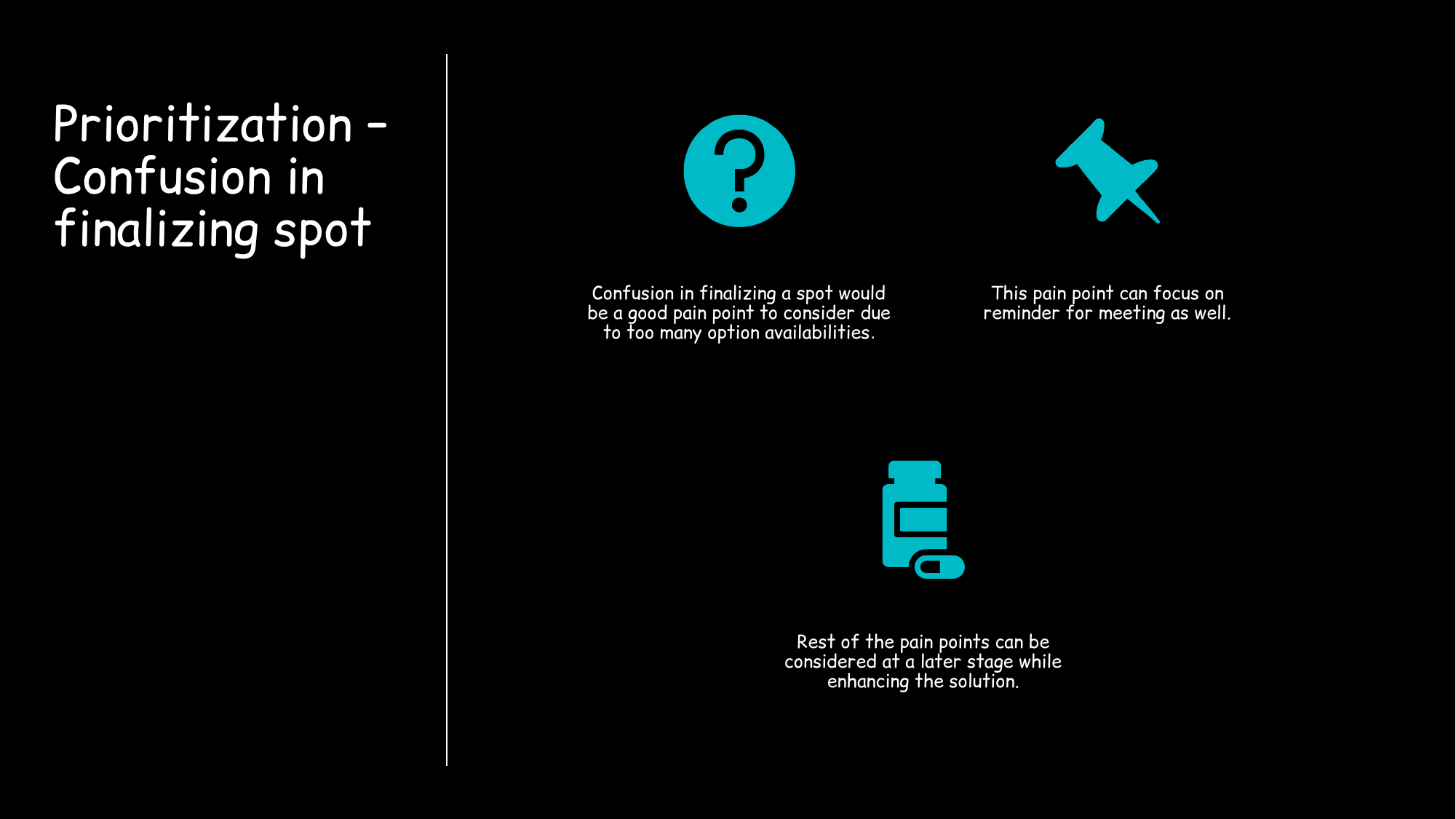

# Prioritization – Confusion in finalizing spot
Confusion in finalizing a spot would be a good pain point to consider due to too many option availabilities.
This pain point can focus on reminder for meeting as well.
Rest of the pain points can be considered at a later stage while enhancing the solution.